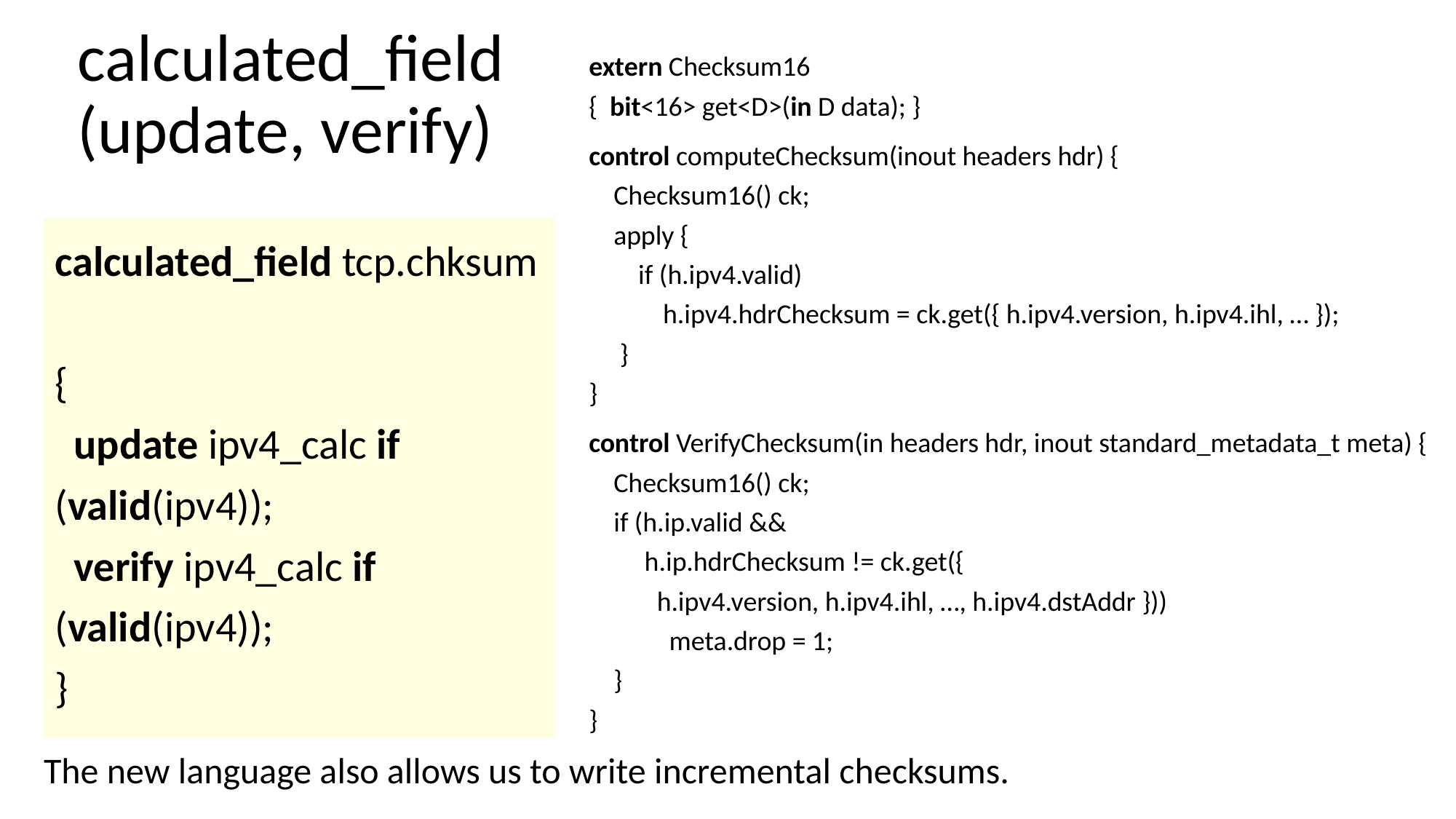

# calculated_field (update, verify)
extern Checksum16
{  bit<16> get<D>(in D data); }
control computeChecksum(inout headers hdr) {
    Checksum16() ck;
    apply {
        if (h.ipv4.valid)
            h.ipv4.hdrChecksum = ck.get({ h.ipv4.version, h.ipv4.ihl, … });
     }
}
control VerifyChecksum(in headers hdr, inout standard_metadata_t meta) {
    Checksum16() ck;
    if (h.ip.valid &&
         h.ip.hdrChecksum != ck.get({
           h.ipv4.version, h.ipv4.ihl, …, h.ipv4.dstAddr }))
             meta.drop = 1;
    }
}
calculated_field tcp.chksum
{
  update ipv4_calc if (valid(ipv4));
  verify ipv4_calc if (valid(ipv4));
}

The new language also allows us to write incremental checksums.